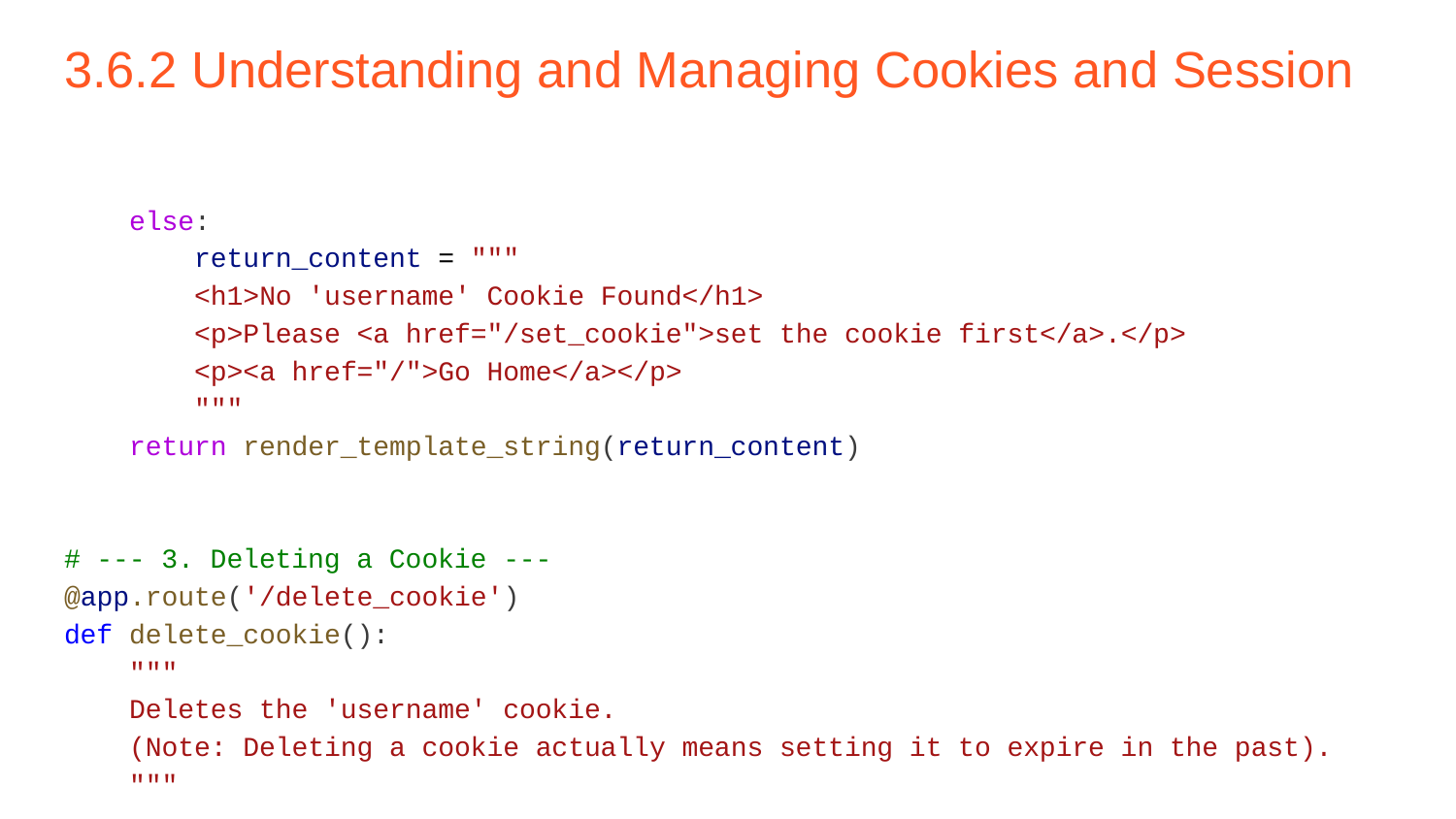

# 3.6.2 Understanding and Managing Cookies and Session
    else:
        return_content = """
        <h1>No 'username' Cookie Found</h1>
        <p>Please <a href="/set_cookie">set the cookie first</a>.</p>
        <p><a href="/">Go Home</a></p>
        """
    return render_template_string(return_content)

# --- 3. Deleting a Cookie ---
@app.route('/delete_cookie')
def delete_cookie():
    """
    Deletes the 'username' cookie.
    (Note: Deleting a cookie actually means setting it to expire in the past).
    """